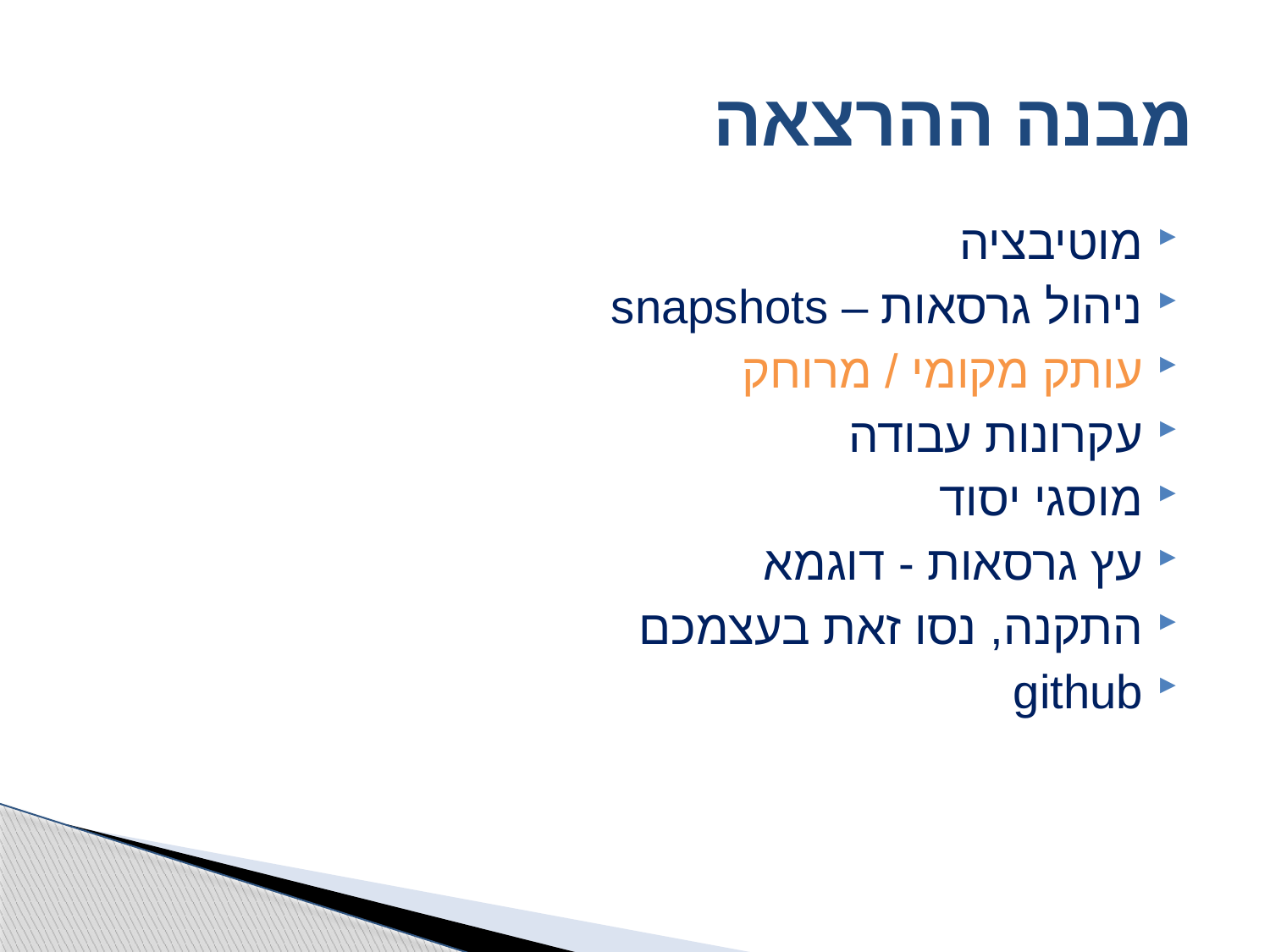

# מבנה ההרצאה
מוטיבציה
ניהול גרסאות – snapshots
עותק מקומי / מרוחק
עקרונות עבודה
מוסגי יסוד
עץ גרסאות - דוגמא
התקנה, נסו זאת בעצמכם
github